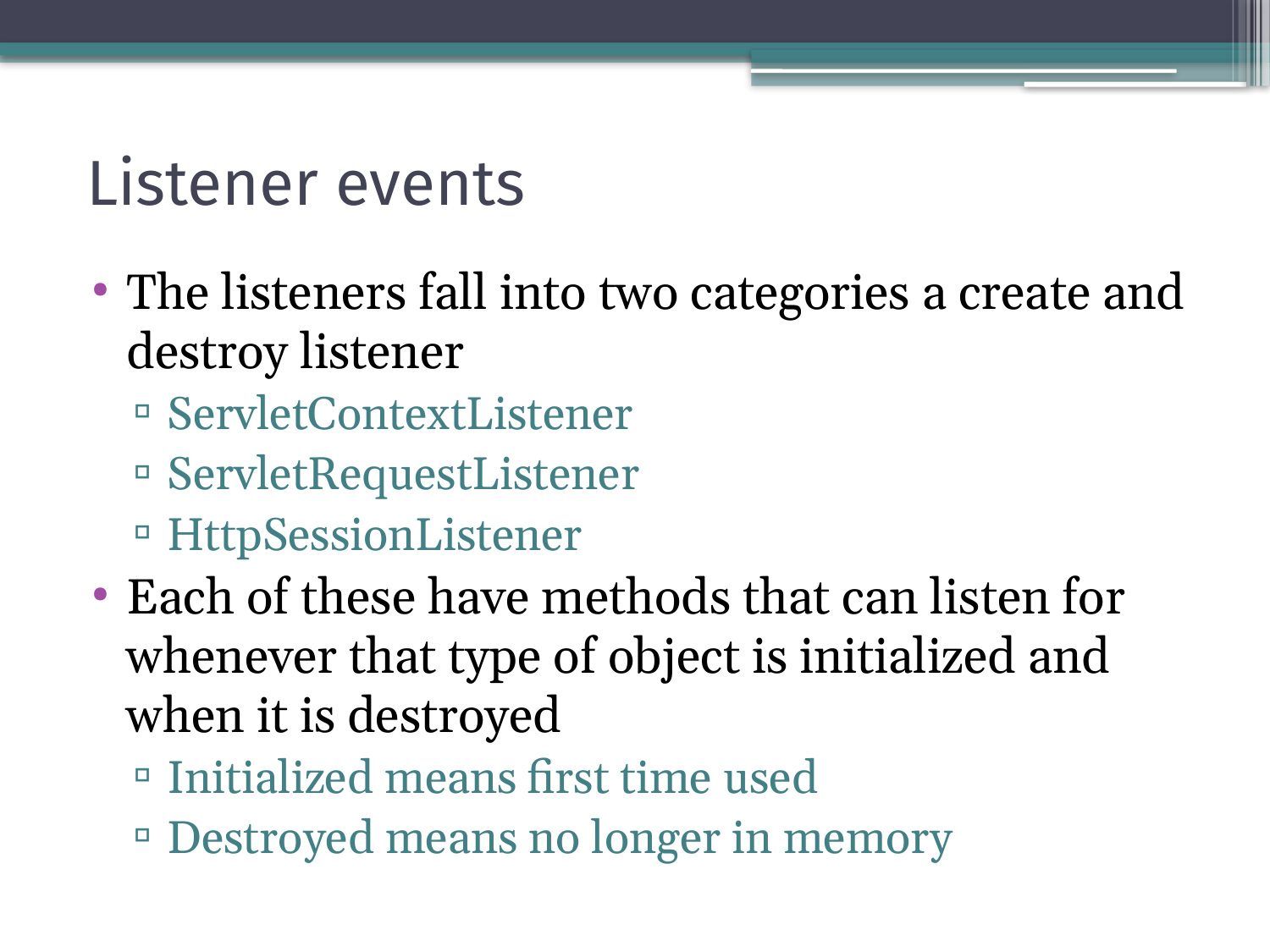

# Listener events
The listeners fall into two categories a create and destroy listener
ServletContextListener
ServletRequestListener
HttpSessionListener
Each of these have methods that can listen for whenever that type of object is initialized and when it is destroyed
Initialized means first time used
Destroyed means no longer in memory